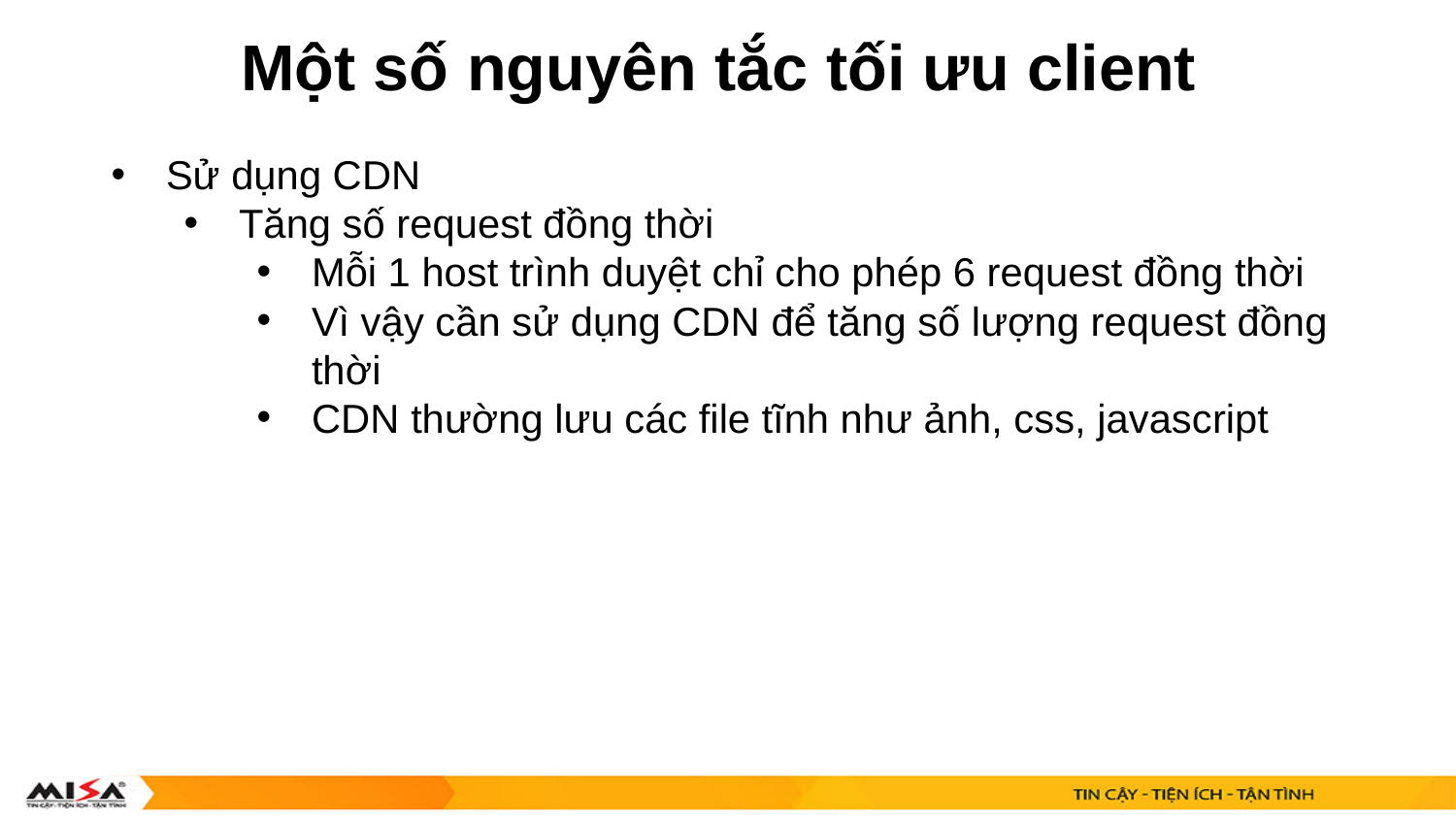

Một số nguyên tắc tối ưu client
Sử dụng CDN
Tăng số request đồng thời
Mỗi 1 host trình duyệt chỉ cho phép 6 request đồng thời
Vì vậy cần sử dụng CDN để tăng số lượng request đồng thời
CDN thường lưu các file tĩnh như ảnh, css, javascript